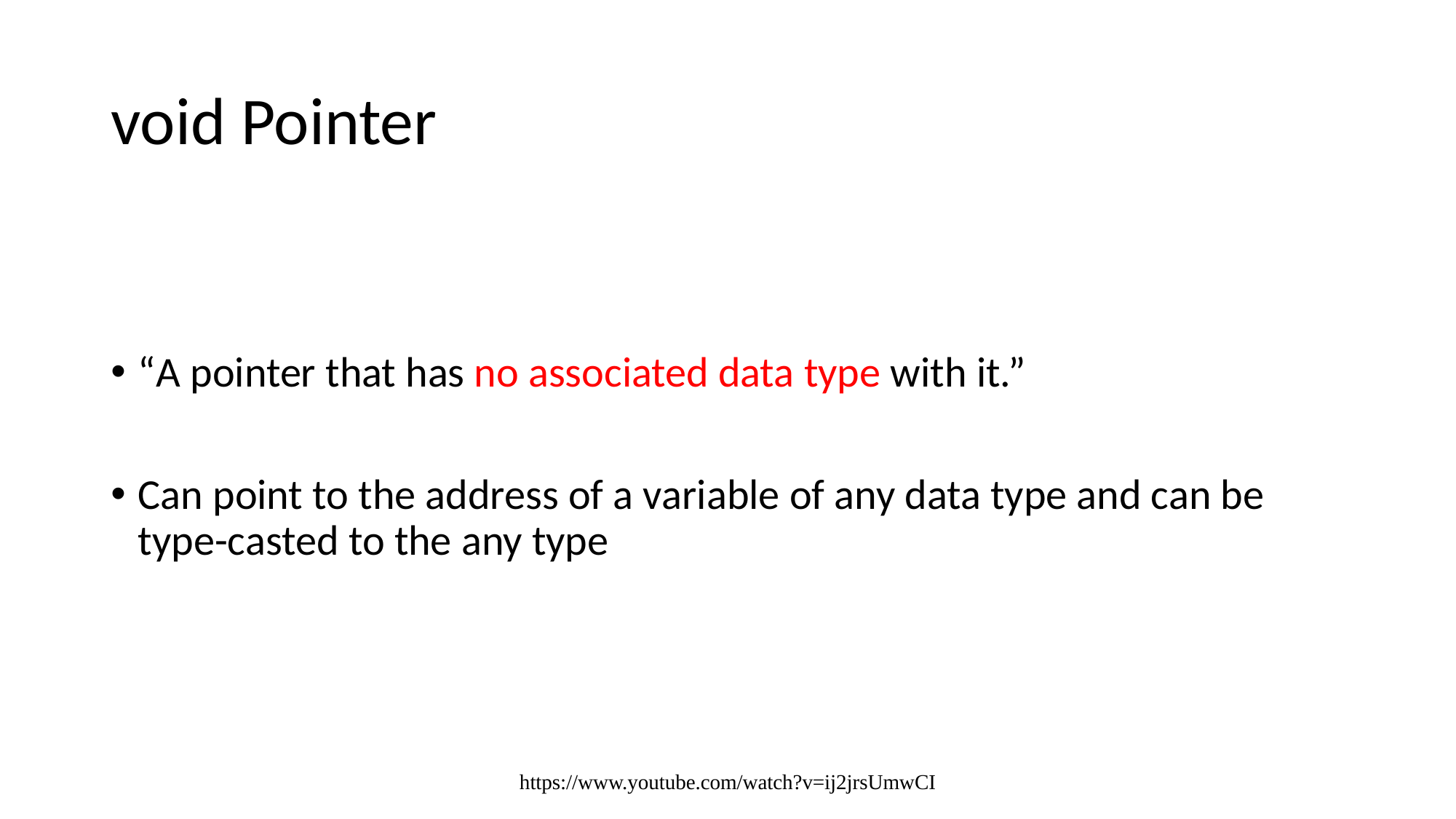

# void Pointer

“A pointer that has no associated data type with it.”

Can point to the address of a variable of any data type and can be type-casted to the any type
https://www.youtube.com/watch?v=ij2jrsUmwCI